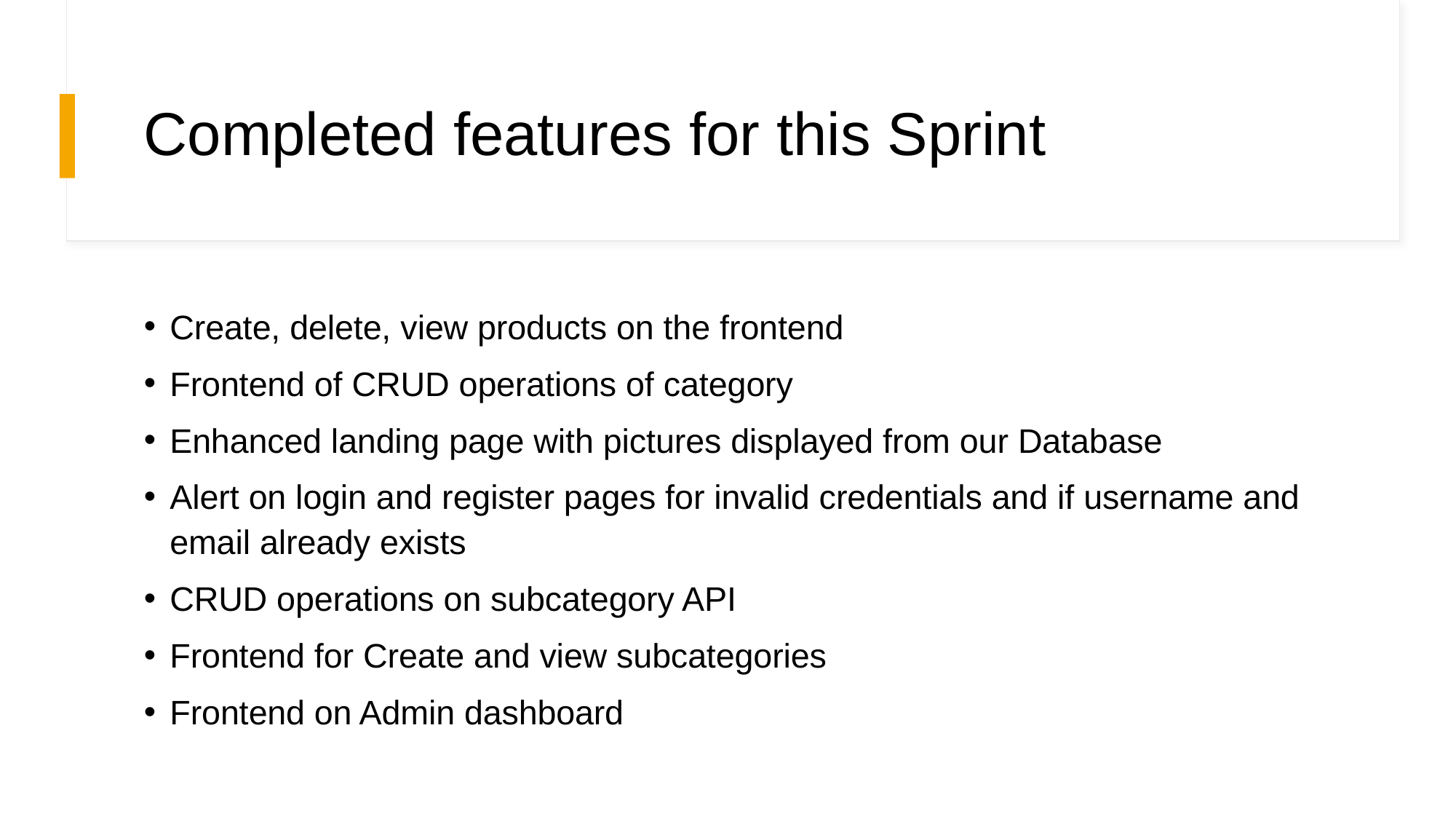

# Completed features for this Sprint
Create, delete, view products on the frontend
Frontend of CRUD operations of category
Enhanced landing page with pictures displayed from our Database
Alert on login and register pages for invalid credentials and if username and email already exists
CRUD operations on subcategory API
Frontend for Create and view subcategories
Frontend on Admin dashboard